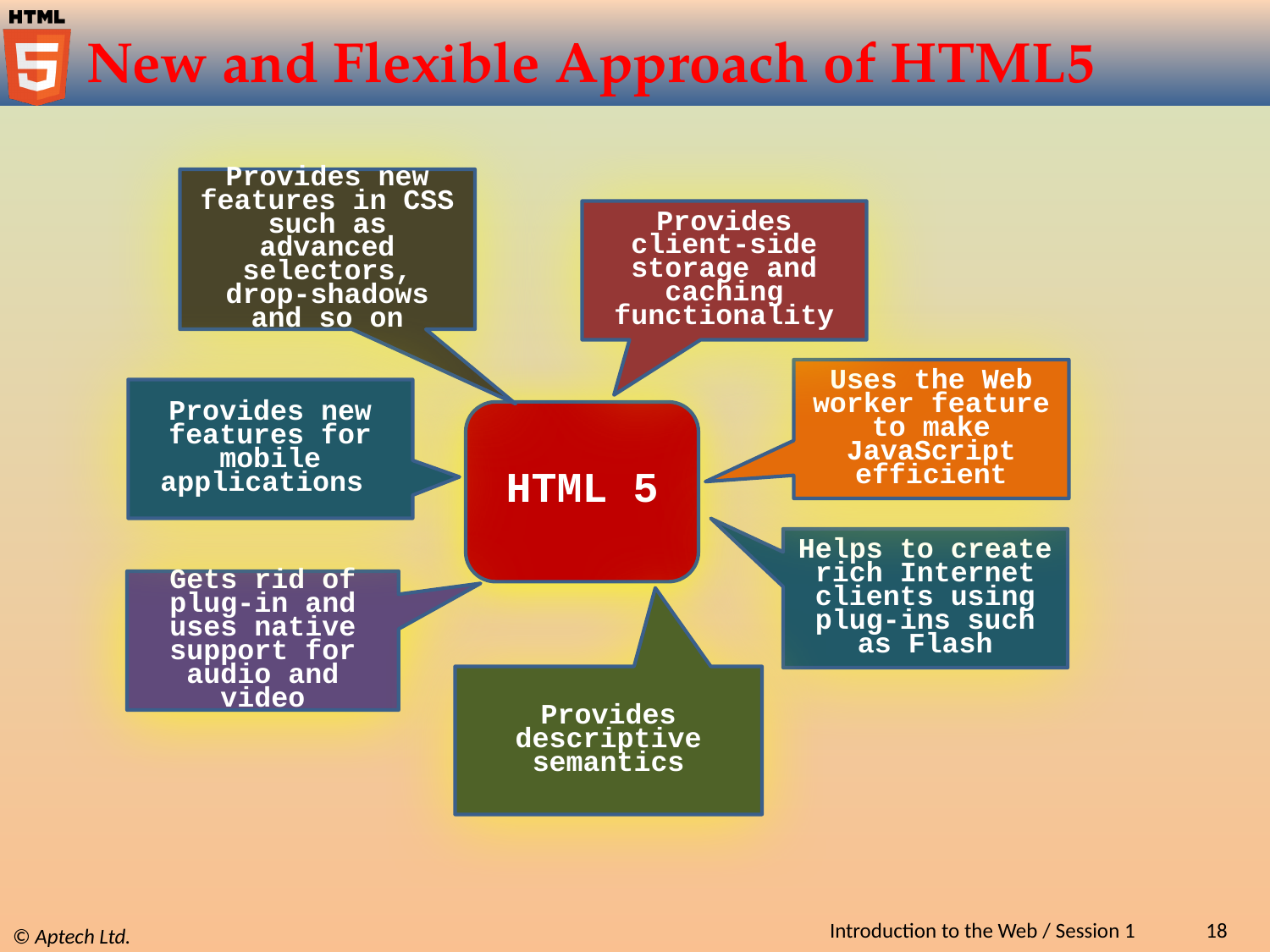

# New and Flexible Approach of HTML5
Provides new features in CSS such as advanced selectors, drop-shadows and so on
Provides client-side storage and caching functionality
Uses the Web worker feature to make JavaScript efficient
Provides new features for mobile applications
HTML 5
Helps to create rich Internet clients using plug-ins such as Flash
Gets rid of plug-in and uses native support for audio and video
Provides descriptive semantics
Introduction to the Web / Session 1
18